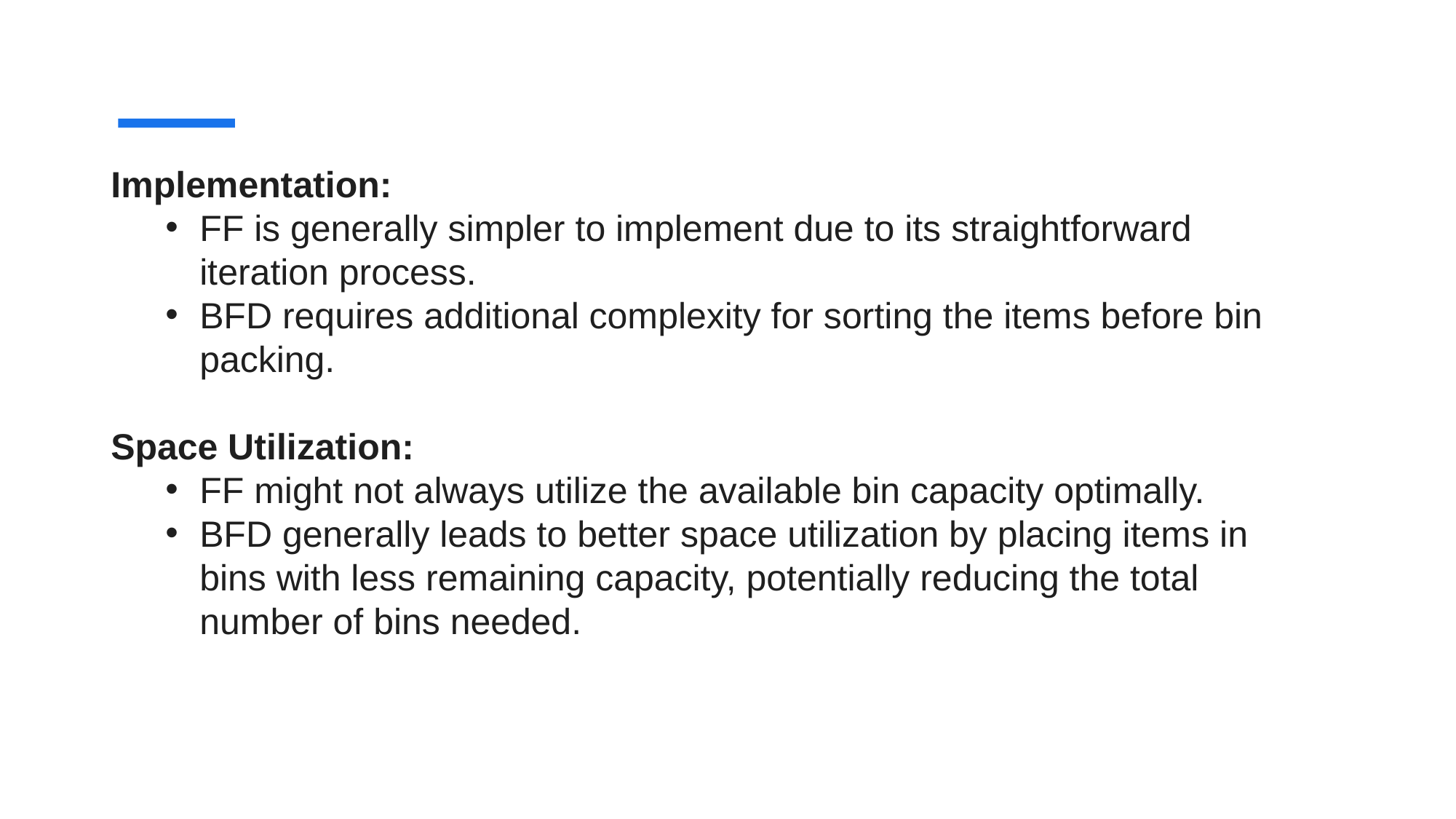

Implementation:
FF is generally simpler to implement due to its straightforward iteration process.
BFD requires additional complexity for sorting the items before bin packing.

Space Utilization:
FF might not always utilize the available bin capacity optimally.
BFD generally leads to better space utilization by placing items in bins with less remaining capacity, potentially reducing the total number of bins needed.